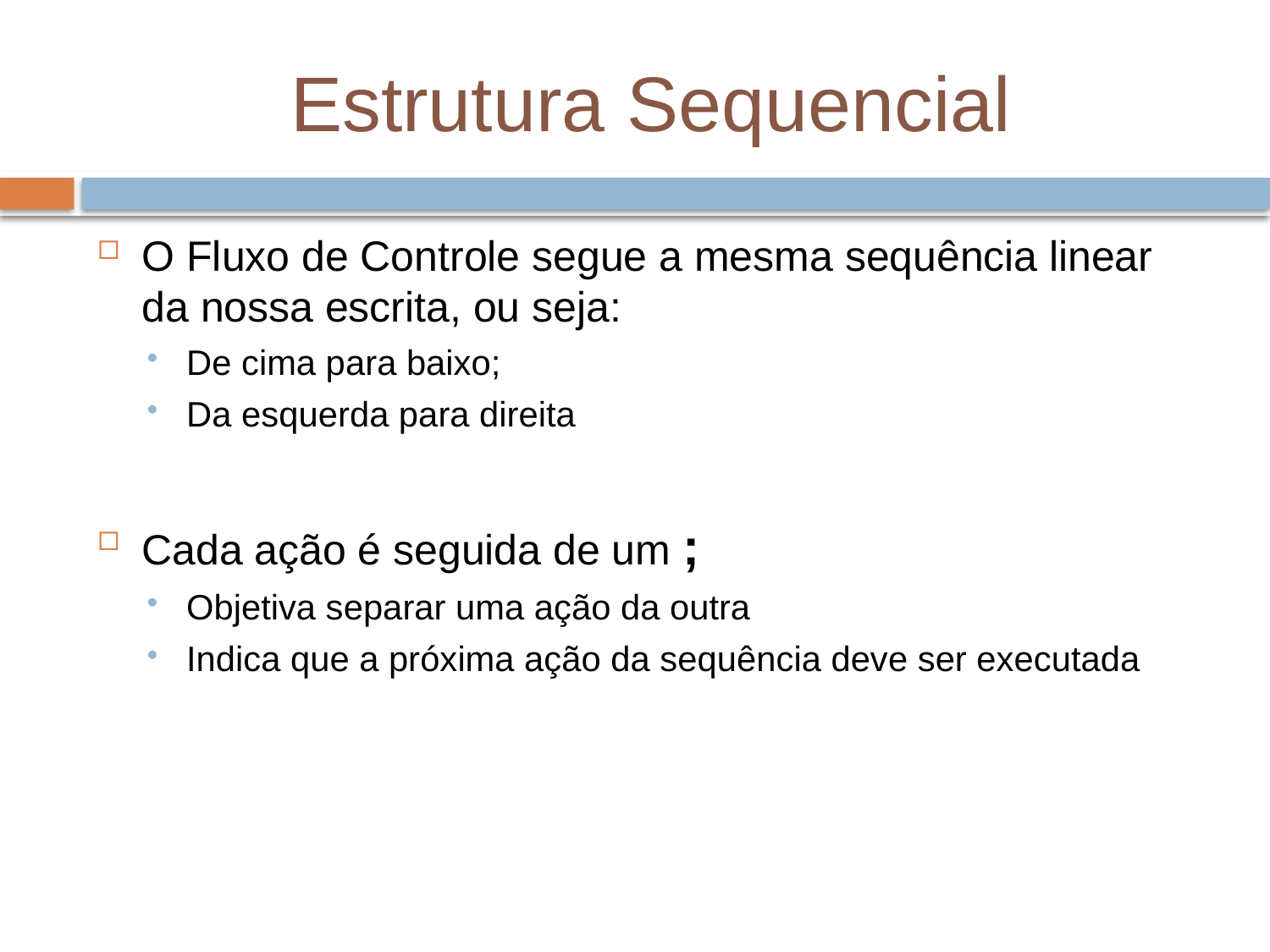

# Estrutura Sequencial
O Fluxo de Controle segue a mesma sequência linear da nossa escrita, ou seja:
De cima para baixo;
Da esquerda para direita

Cada ação é seguida de um ;
Objetiva separar uma ação da outra
Indica que a próxima ação da sequência deve ser executada